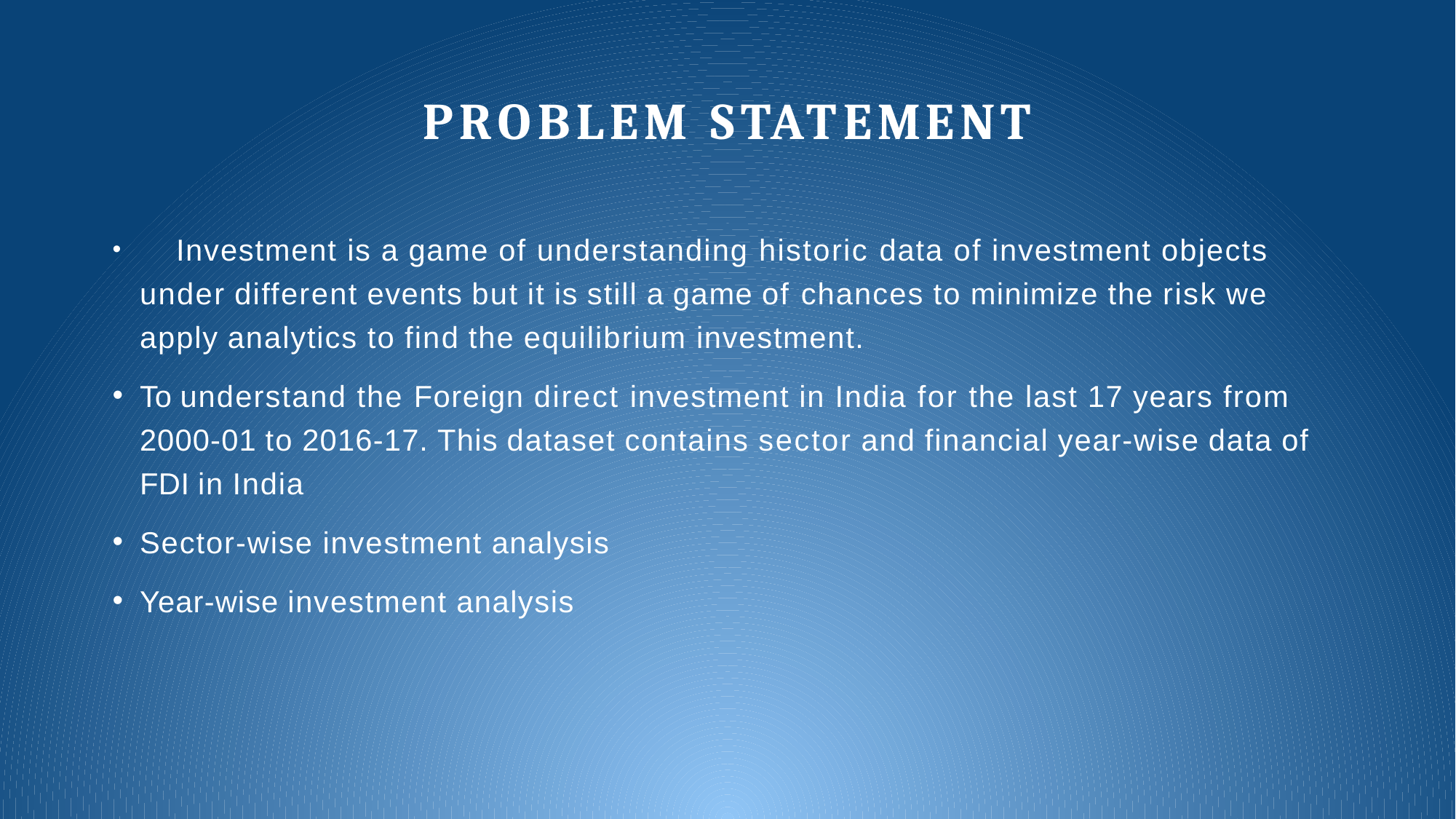

# PROBLEM STATEMENT
	Investment is a game of understanding historic data of investment objects  under different events but it is still a game of chances to minimize the risk we  apply analytics to find the equilibrium investment.
To understand the Foreign direct investment in India for the last 17 years from  2000-01 to 2016-17. This dataset contains sector and financial year-wise data of  FDI in India
Sector-wise investment analysis
Year-wise investment analysis